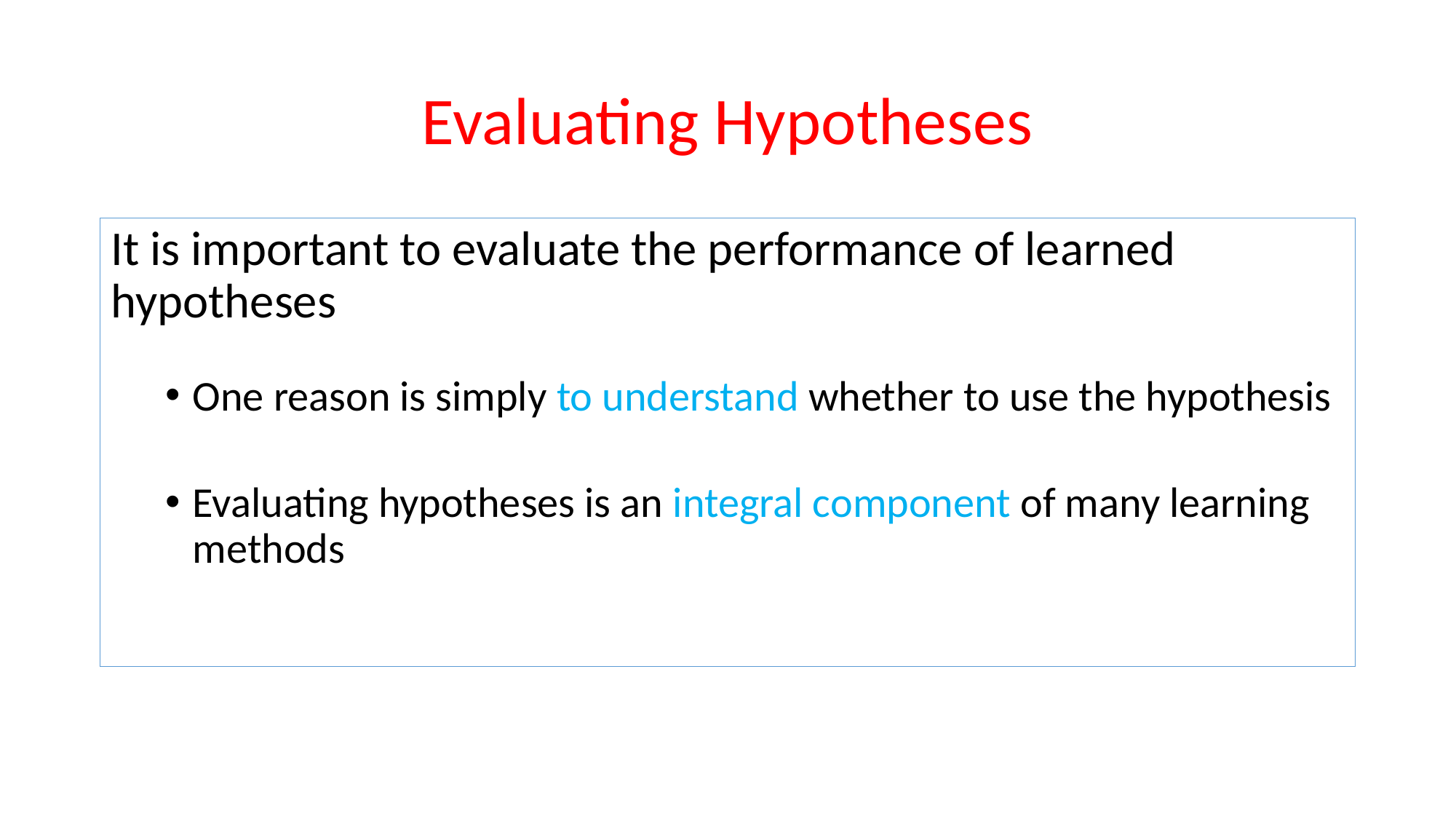

# Evaluating Hypotheses
It is important to evaluate the performance of learned hypotheses

One reason is simply to understand whether to use the hypothesis

Evaluating hypotheses is an integral component of many learning methods